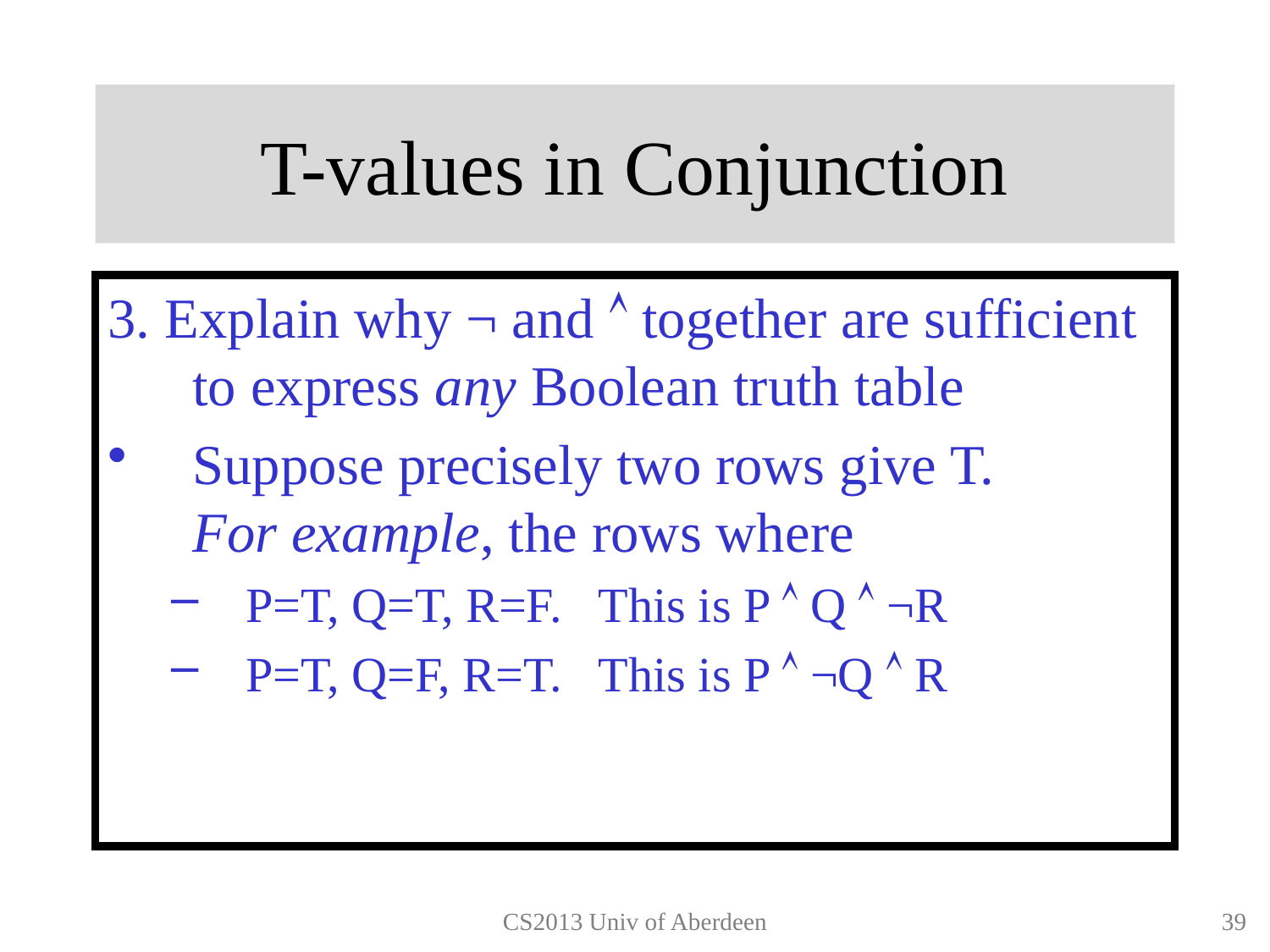

# T-values in Conjunction
3. Explain why ¬ and ∧ together are sufficient to express any Boolean truth table
Suppose precisely two rows give T.
For example, the rows where
P=T, Q=T, R=F.   This is P ∧ Q ∧ ¬R
P=T, Q=F, R=T.   This is P ∧ ¬Q ∧ R

CS2013 Univ of Aberdeen
39